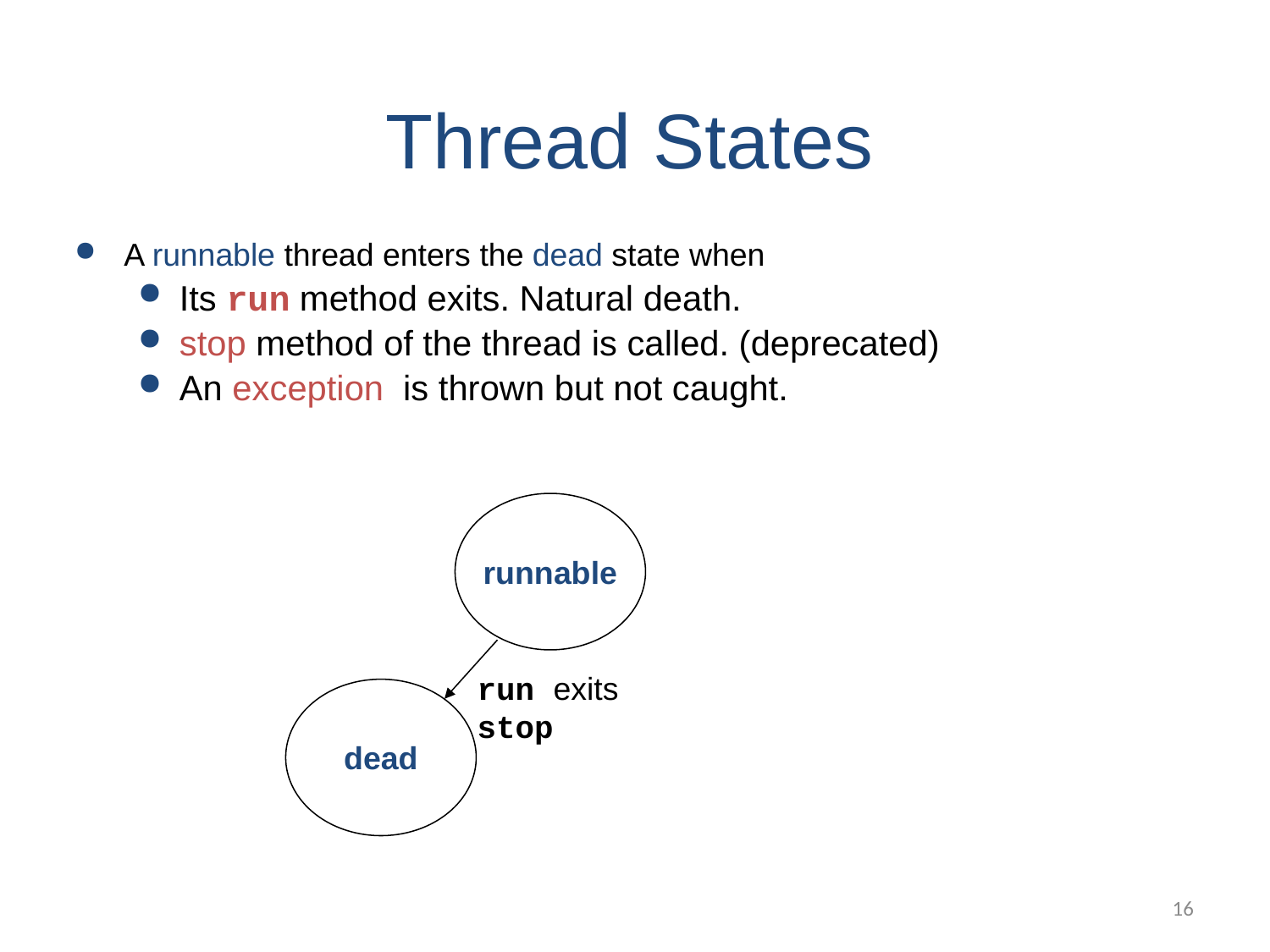

Thread States
A runnable thread enters the dead state when
Its run method exits. Natural death.
stop method of the thread is called. (deprecated)
An exception  is thrown but not caught.

runnable

run exits
stop
dead
16